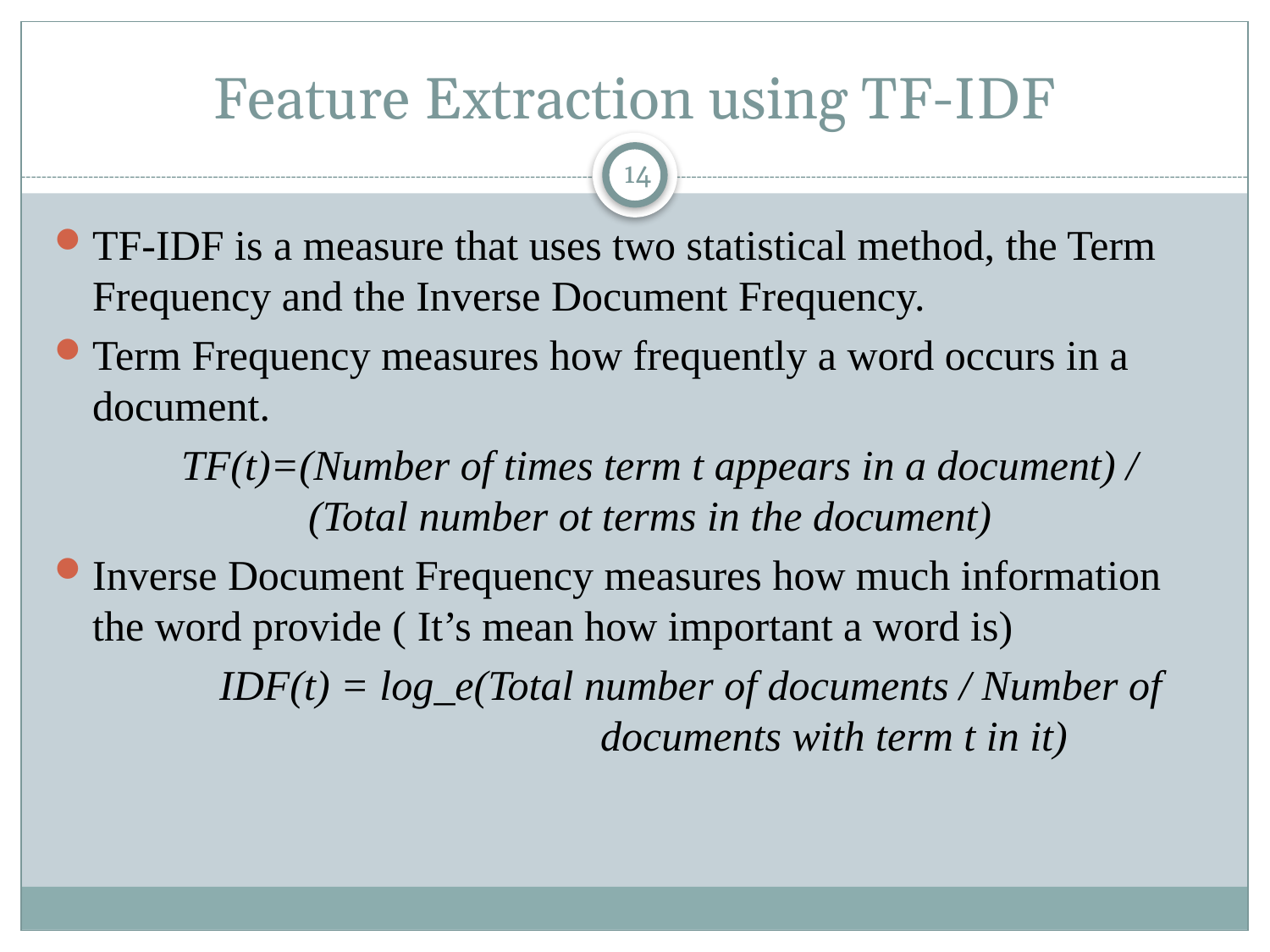

# Feature Extraction using TF-IDF
14
TF-IDF is a measure that uses two statistical method, the Term Frequency and the Inverse Document Frequency.
Term Frequency measures how frequently a word occurs in a document.
	TF(t)=(Number of times term t appears in a document) / 			(Total number ot terms in the document)
Inverse Document Frequency measures how much information the word provide ( It’s mean how important a word is)
	IDF(t) = log_e(Total number of documents / Number of 				documents with term t in it)